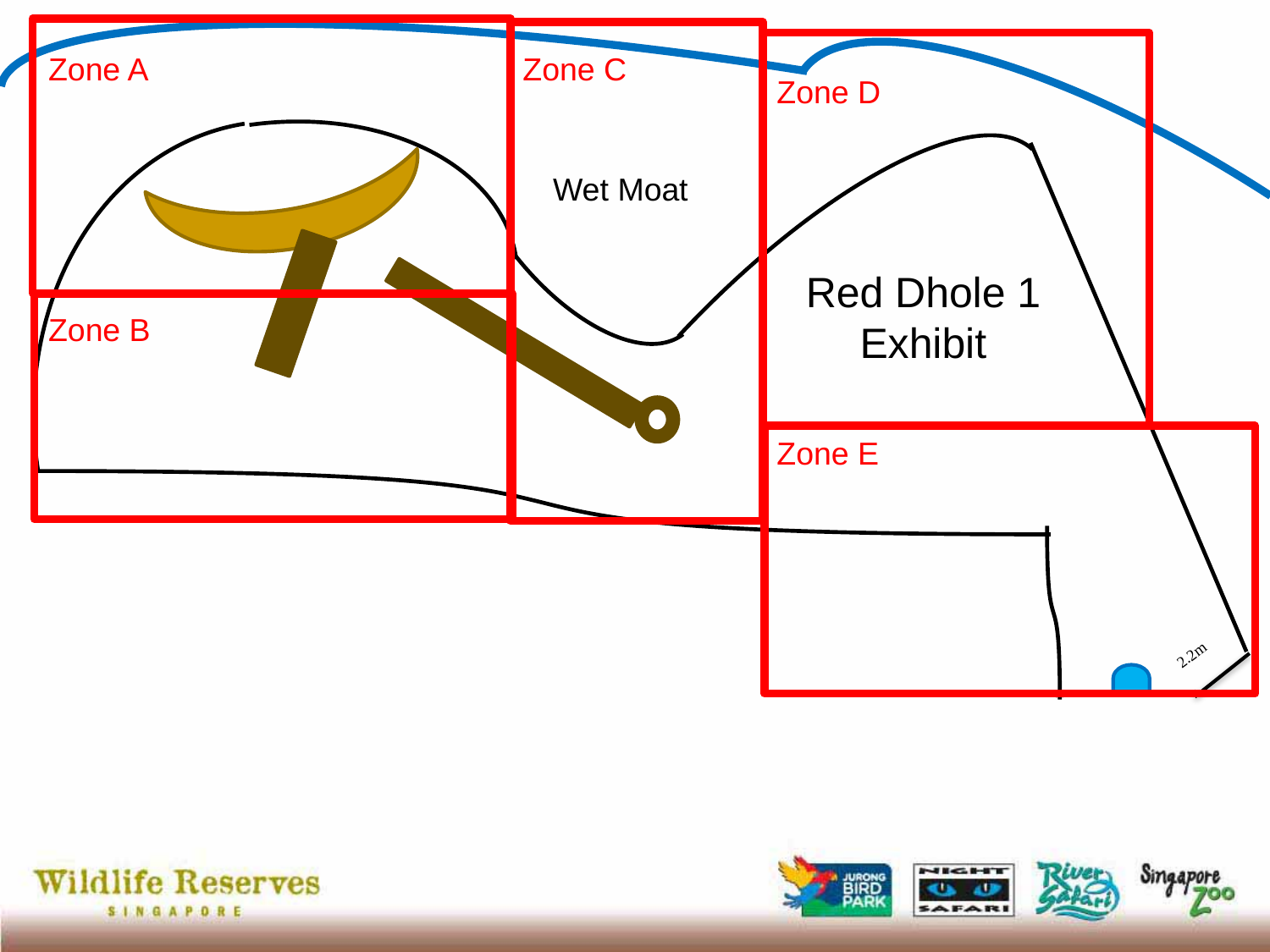

Zone C
Zone A
Zone D

Wet Moat

Red Dhole 1 Exhibit

Zone B

Zone E

2.2m